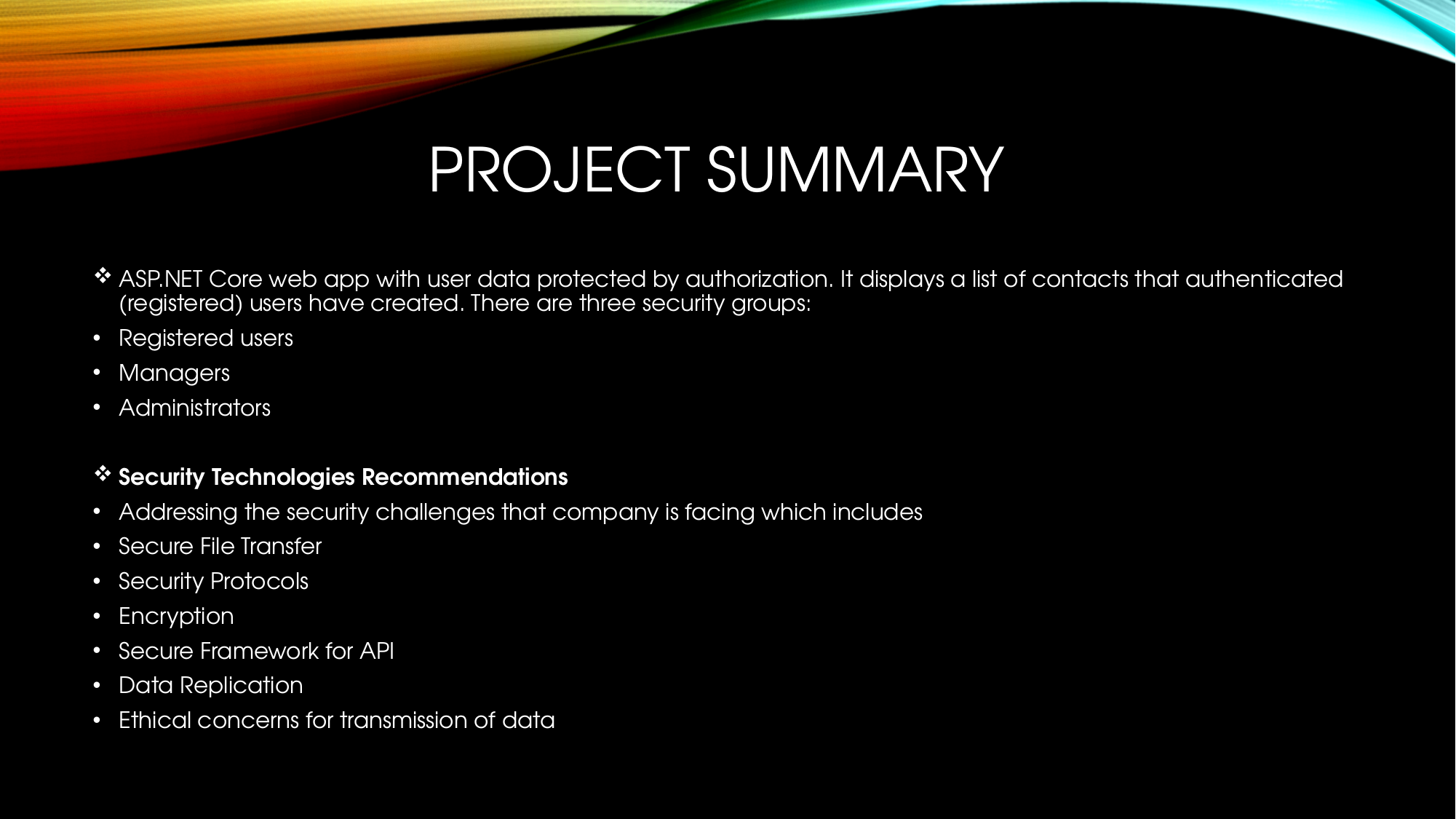

# Project Summary
ASP.NET Core web app with user data protected by authorization. It displays a list of contacts that authenticated (registered) users have created. There are three security groups:
Registered users
Managers
Administrators

Security Technologies Recommendations
Addressing the security challenges that company is facing which includes
Secure File Transfer
Security Protocols
Encryption
Secure Framework for API
Data Replication
Ethical concerns for transmission of data